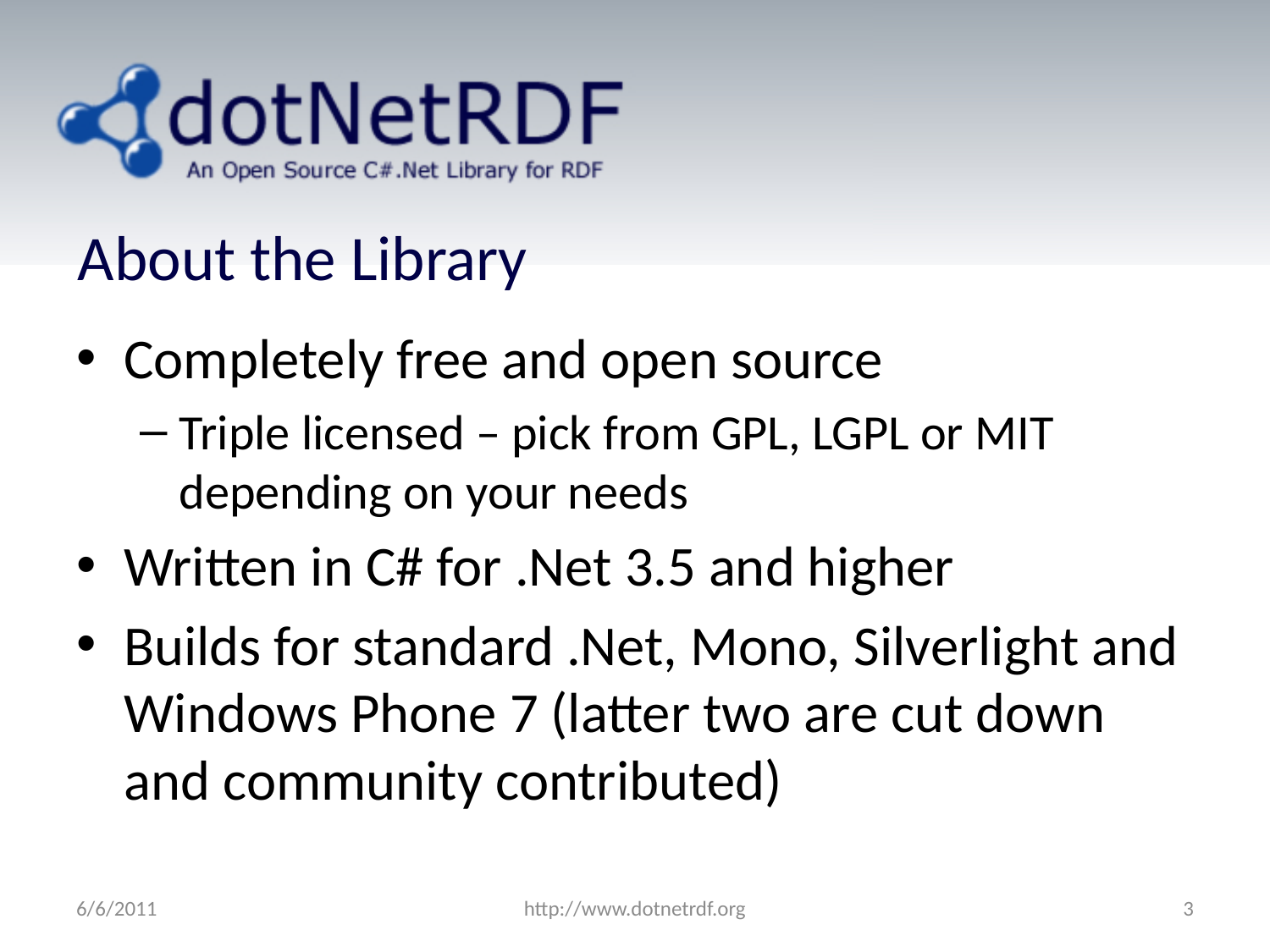

# About the Library
Completely free and open source
Triple licensed – pick from GPL, LGPL or MIT depending on your needs
Written in C# for .Net 3.5 and higher
Builds for standard .Net, Mono, Silverlight and Windows Phone 7 (latter two are cut down and community contributed)
6/6/2011
http://www.dotnetrdf.org
3